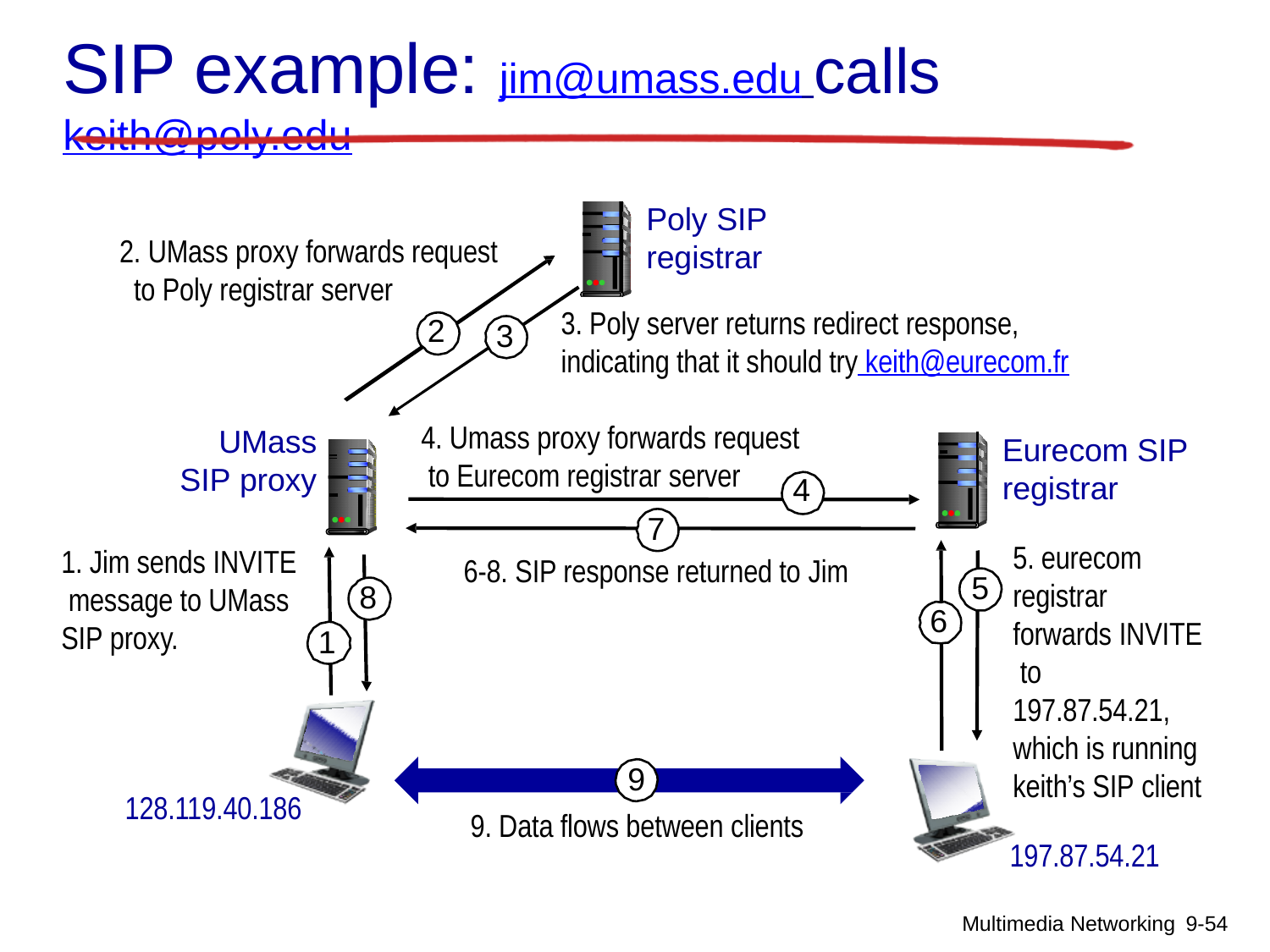

# SIP example: jim@umass.edu calls
keith@poly.edu

 		Poly SIP
registrar

2. UMass proxy forwards request  to Poly registrar server

3. Poly server returns redirect response,  indicating that it should try keith@eurecom.fr
2

3

4. Umass proxy forwards request
UMass
SIP proxy
Eurecom SIP  registrar

to Eurecom registrar server
7
6-8. SIP response returned to Jim

4

5. eurecom  registrar  forwards INVITE  to 197.87.54.21,  which is running  keith’s SIP client
1. Jim sends INVITE  message to UMass  SIP proxy.

5

8

6

1

9
9. Data flows between clients

128.119.40.186
197.87.54.21
Multimedia Networking 9-54